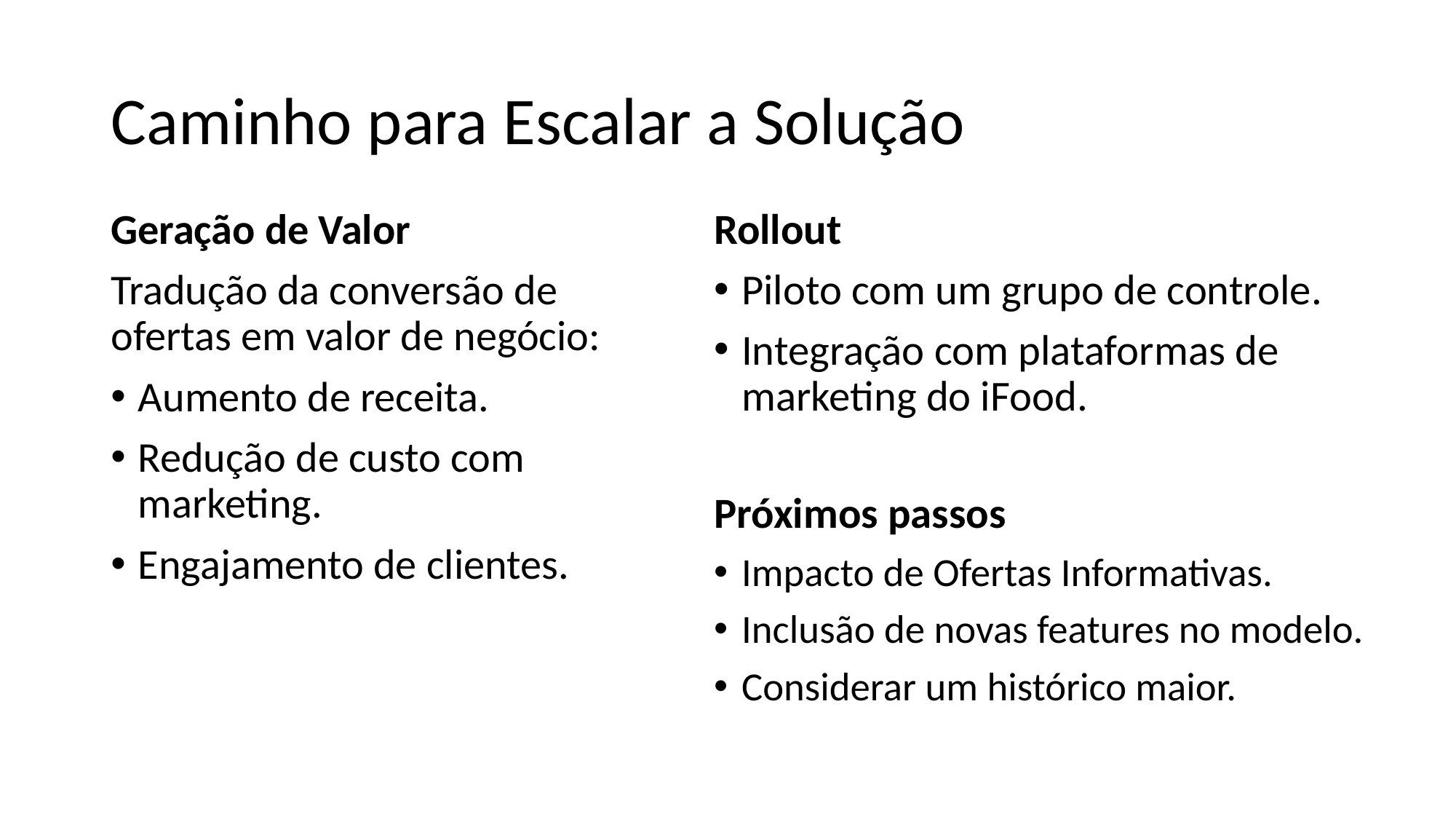

# Caminho para Escalar a Solução
Rollout
Piloto com um grupo de controle.
Integração com plataformas de marketing do iFood.

Próximos passos
Impacto de Ofertas Informativas.
Inclusão de novas features no modelo.
Considerar um histórico maior.
Geração de Valor
Tradução da conversão de ofertas em valor de negócio:
Aumento de receita.
Redução de custo com marketing.
Engajamento de clientes.